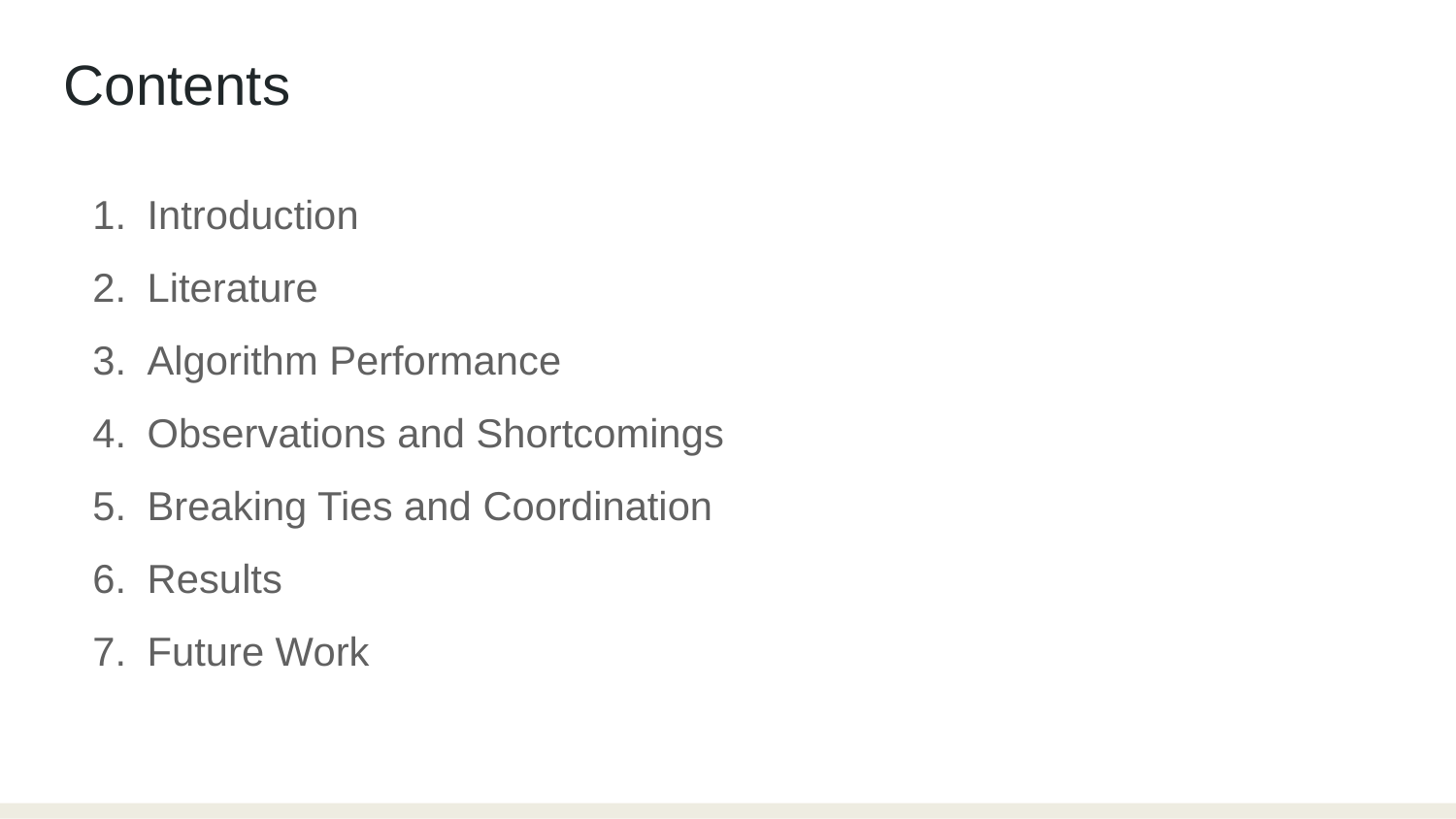

Contents
Introduction
Literature
Algorithm Performance
Observations and Shortcomings
Breaking Ties and Coordination
Results
Future Work